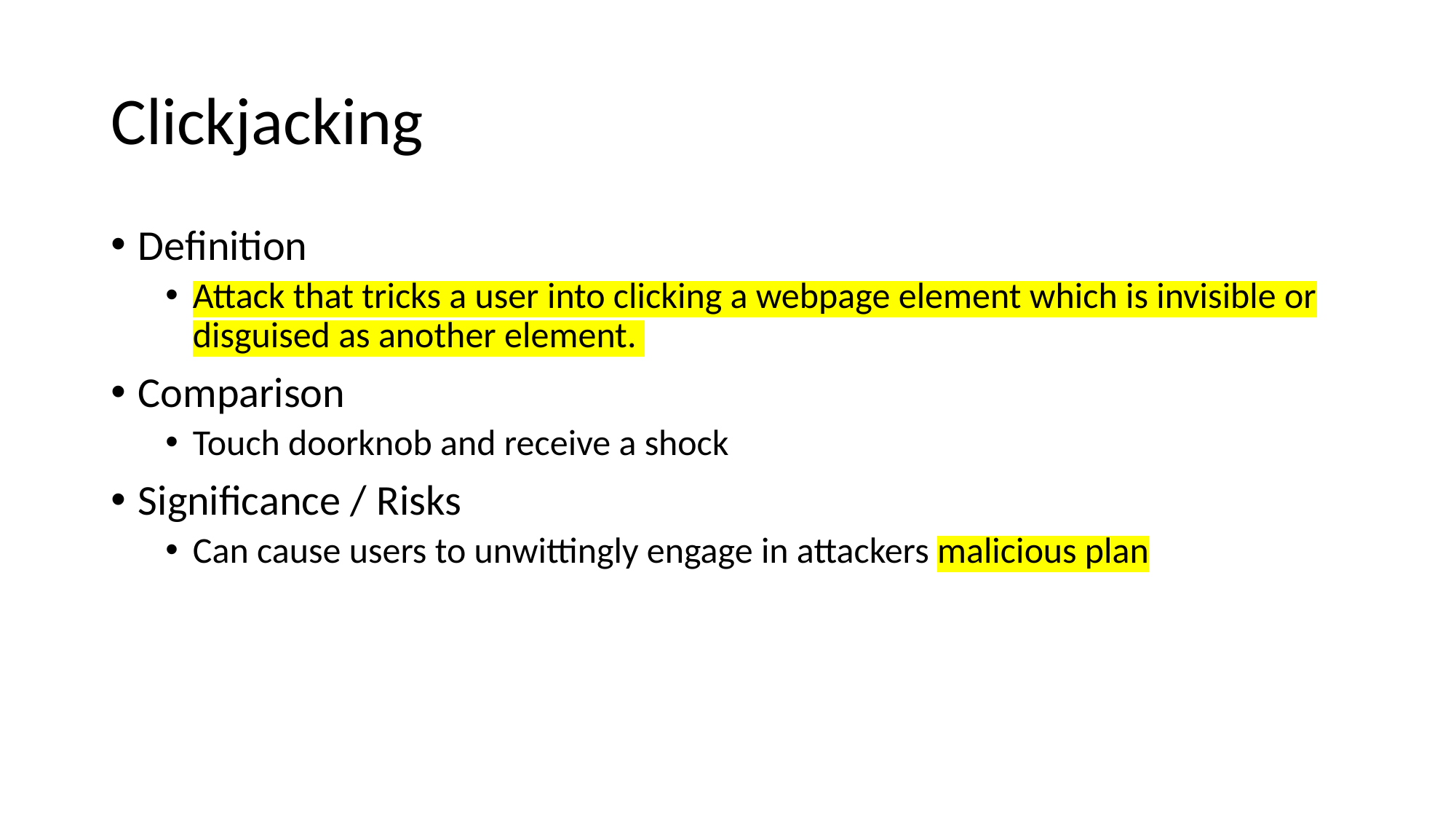

# Clickjacking
Definition
Attack that tricks a user into clicking a webpage element which is invisible or disguised as another element.
Comparison
Touch doorknob and receive a shock
Significance / Risks
Can cause users to unwittingly engage in attackers malicious plan